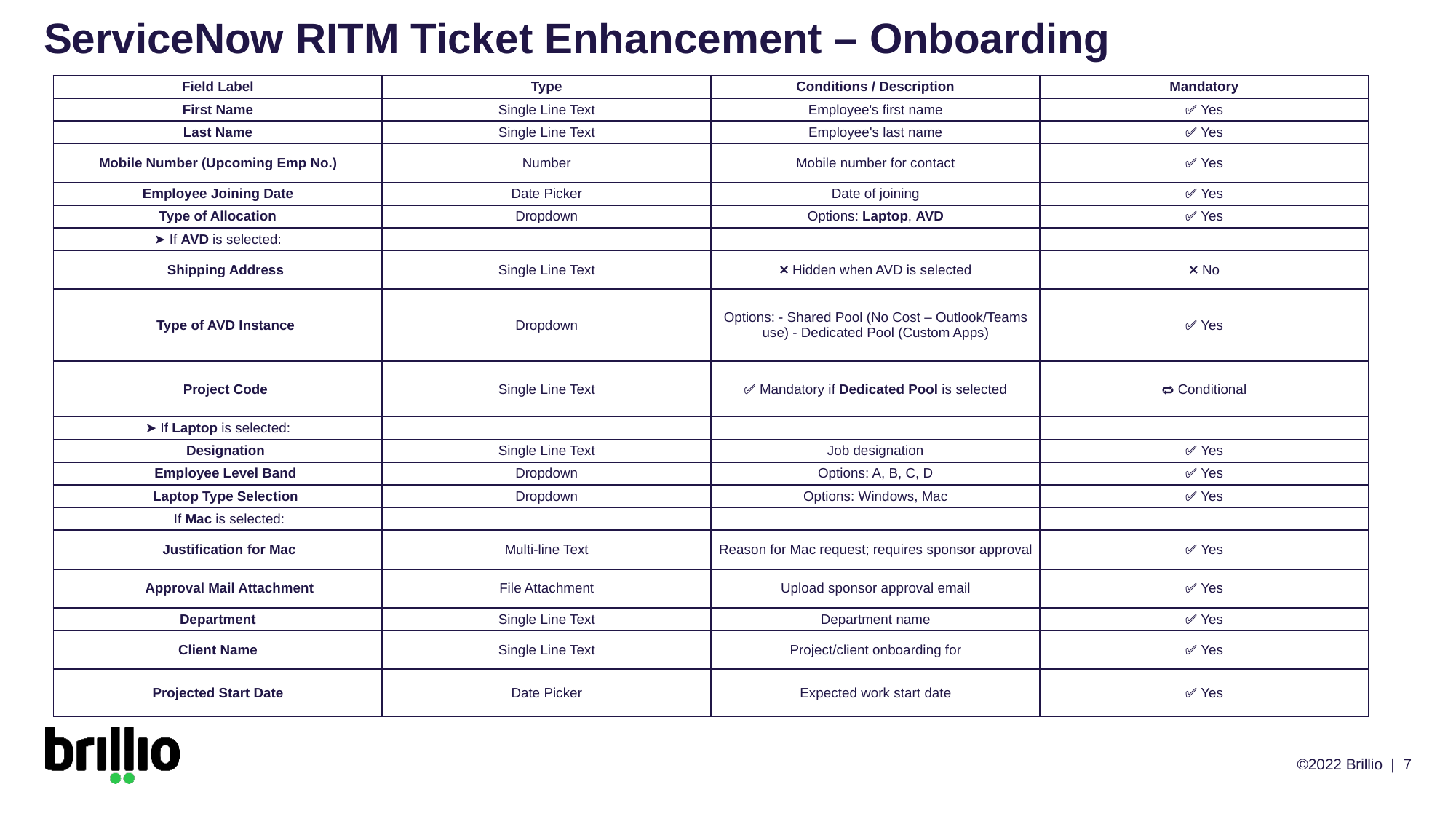

# ServiceNow RITM Ticket Enhancement – Onboarding
| Field Label | Type | Conditions / Description | Mandatory |
| --- | --- | --- | --- |
| First Name | Single Line Text | Employee's first name | ✅ Yes |
| Last Name | Single Line Text | Employee's last name | ✅ Yes |
| Mobile Number (Upcoming Emp No.) | Number | Mobile number for contact | ✅ Yes |
| Employee Joining Date | Date Picker | Date of joining | ✅ Yes |
| Type of Allocation | Dropdown | Options: Laptop, AVD | ✅ Yes |
| ➤ If AVD is selected: |  |  |  |
| Shipping Address | Single Line Text | ❌ Hidden when AVD is selected | ❌ No |
| Type of AVD Instance | Dropdown | Options: - Shared Pool (No Cost – Outlook/Teams use) - Dedicated Pool (Custom Apps) | ✅ Yes |
| Project Code | Single Line Text | ✅ Mandatory if Dedicated Pool is selected | 🔁 Conditional |
| ➤ If Laptop is selected: |  |  |  |
| Designation | Single Line Text | Job designation | ✅ Yes |
| Employee Level Band | Dropdown | Options: A, B, C, D | ✅ Yes |
| Laptop Type Selection | Dropdown | Options: Windows, Mac | ✅ Yes |
| If Mac is selected: |  |  |  |
| Justification for Mac | Multi-line Text | Reason for Mac request; requires sponsor approval | ✅ Yes |
| Approval Mail Attachment | File Attachment | Upload sponsor approval email | ✅ Yes |
| Department | Single Line Text | Department name | ✅ Yes |
| Client Name | Single Line Text | Project/client onboarding for | ✅ Yes |
| Projected Start Date | Date Picker | Expected work start date | ✅ Yes |
©2022 Brillio  |  7